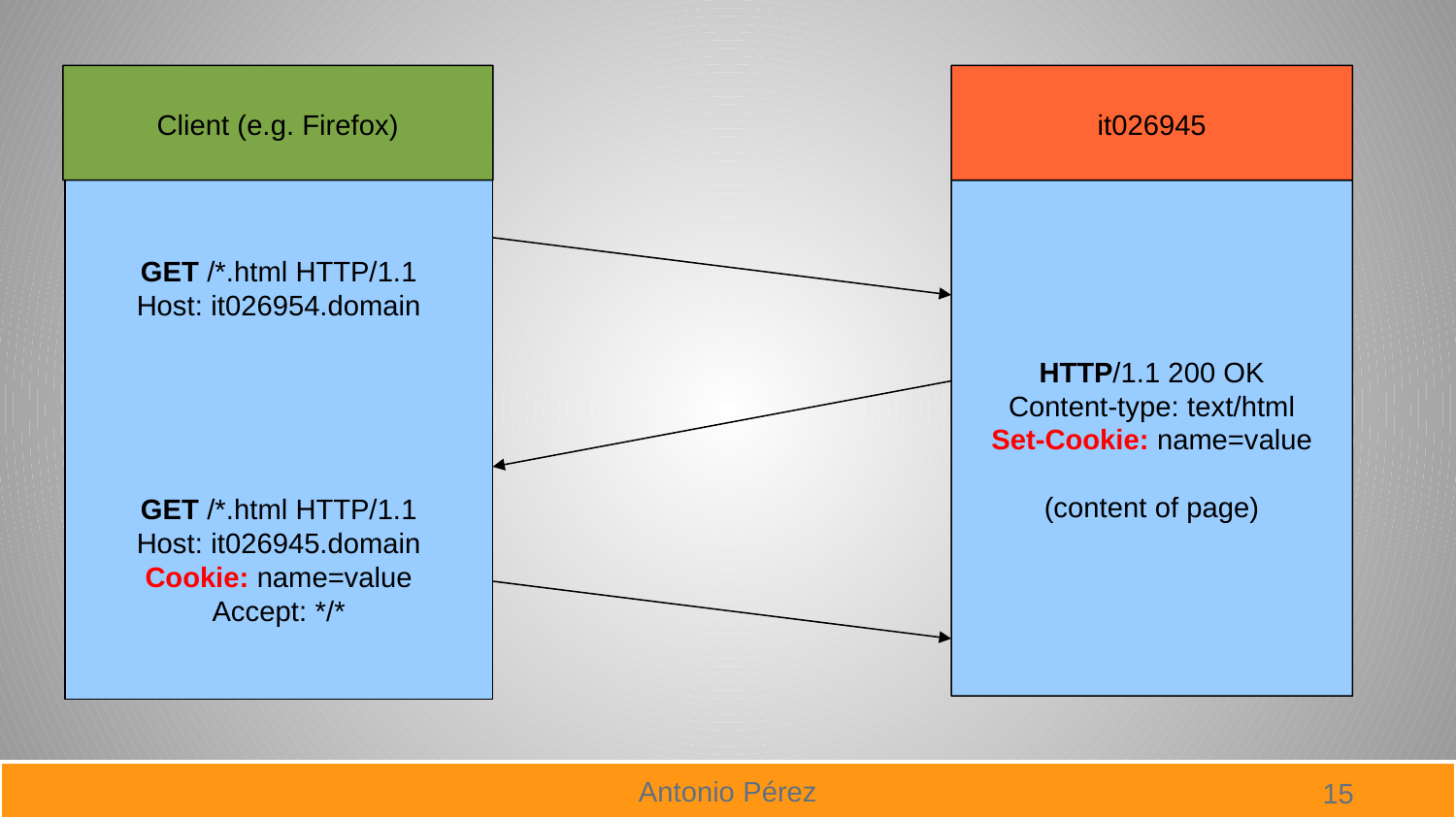

Client (e.g. Firefox)
it026945
GET /*.html HTTP/1.1
Host: it026954.domain

GET /*.html HTTP/1.1
Host: it026945.domain
Cookie: name=value
Accept: */*
HTTP/1.1 200 OK
Content-type: text/html
Set-Cookie: name=value

(content of page)

15